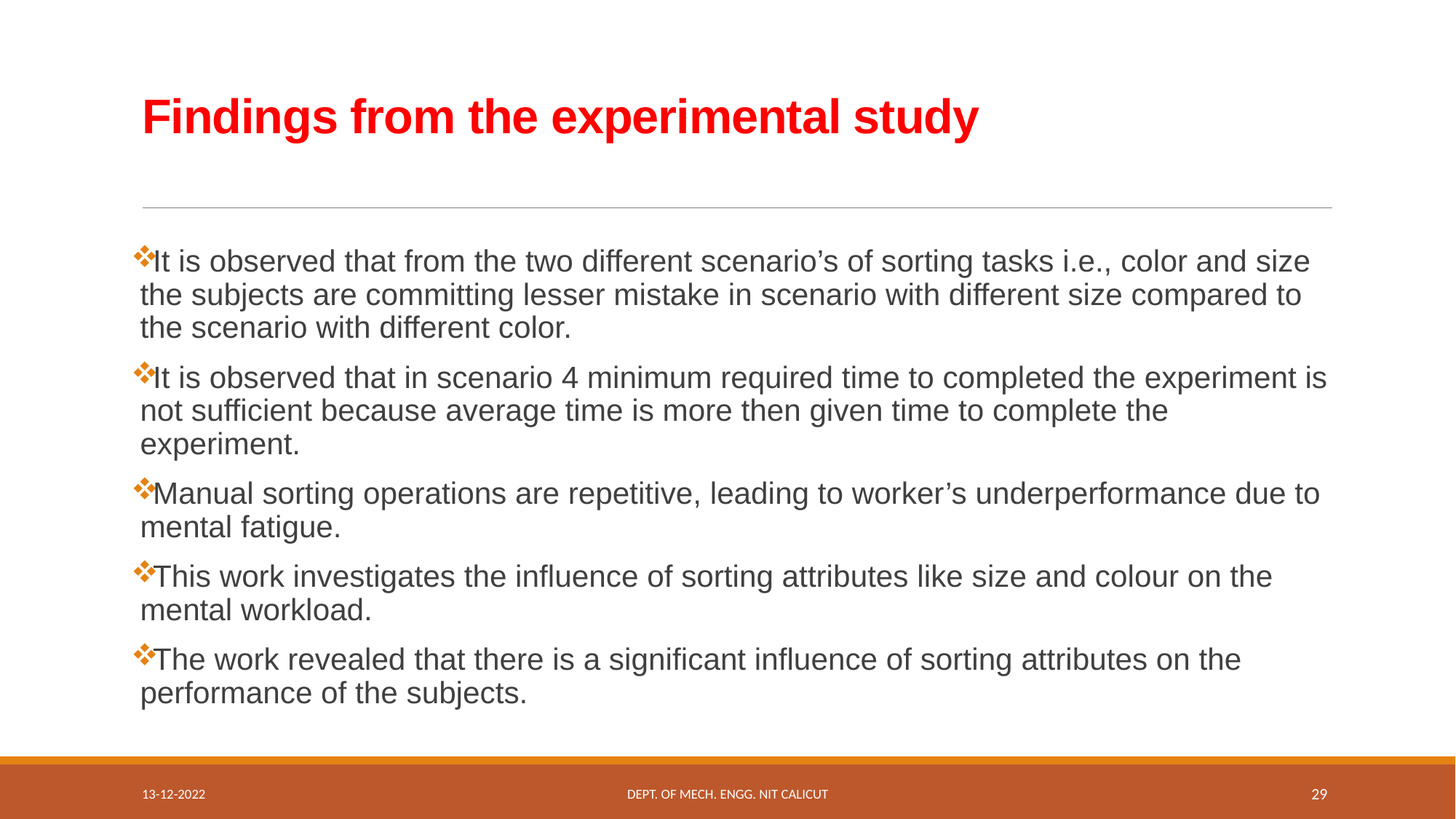

# Findings from the experimental study
It is observed that from the two different scenario’s of sorting tasks i.e., color and size the subjects are committing lesser mistake in scenario with different size compared to the scenario with different color.
It is observed that in scenario 4 minimum required time to completed the experiment is not sufficient because average time is more then given time to complete the experiment.
Manual sorting operations are repetitive, leading to worker’s underperformance due to mental fatigue.
This work investigates the influence of sorting attributes like size and colour on the mental workload.
The work revealed that there is a significant influence of sorting attributes on the performance of the subjects.

13-12-2022
Dept. of Mech. Engg. NIT Calicut
29